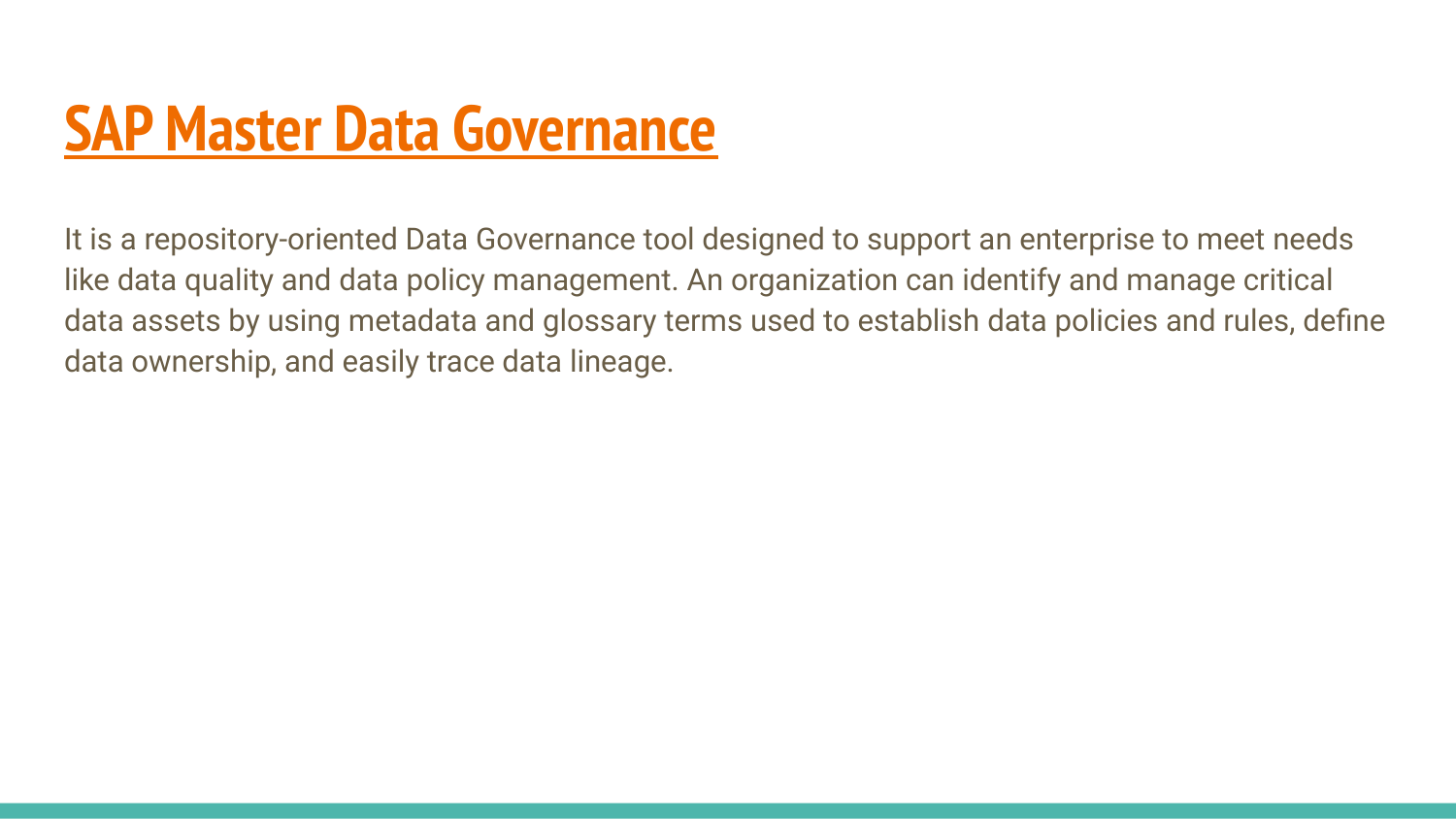

# SAP Master Data Governance
It is a repository-oriented Data Governance tool designed to support an enterprise to meet needs like data quality and data policy management. An organization can identify and manage critical data assets by using metadata and glossary terms used to establish data policies and rules, define data ownership, and easily trace data lineage.